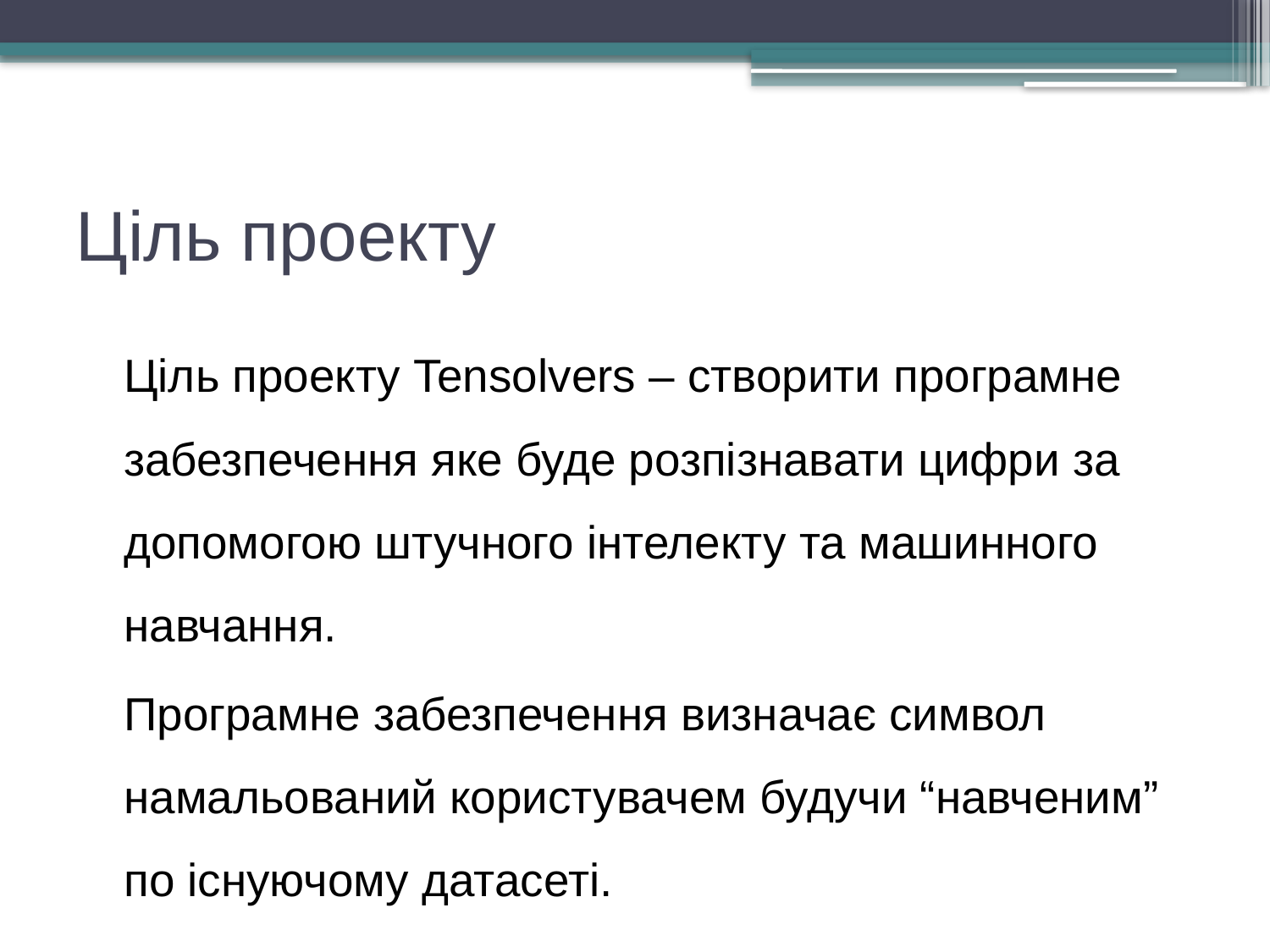

# Ціль проекту
	Ціль проекту Tensolvers – створити програмне забезпечення яке буде розпізнавати цифри за допомогою штучного інтелекту та машинного навчання.
	Програмне забезпечення визначає символ намальований користувачем будучи “навченим” по існуючому датасеті.